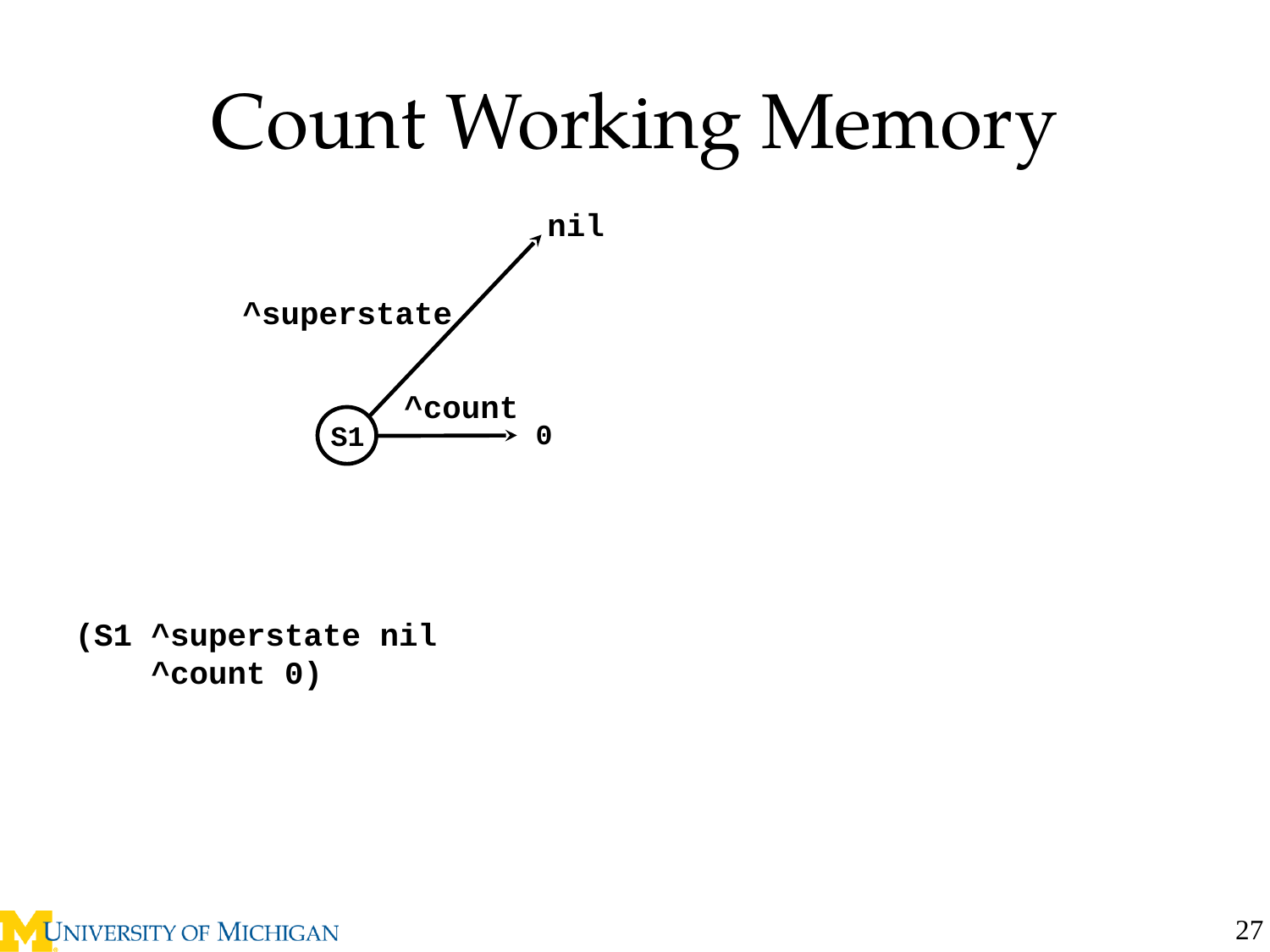

# Count Working Memory
nil

^superstate
^count

0
S1

(S1 ^superstate nil
    ^count 0)